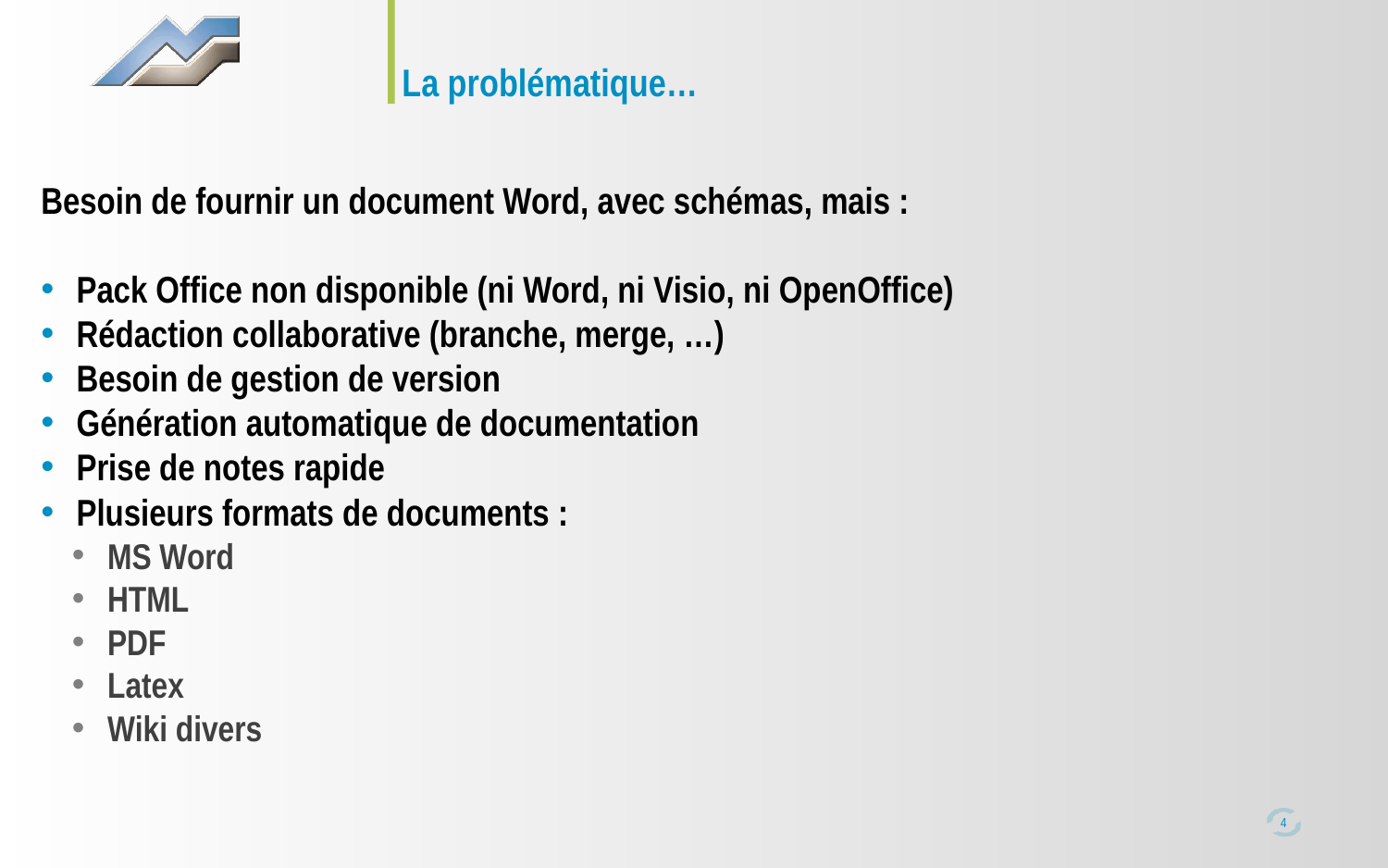

# La problématique…
Besoin de fournir un document Word, avec schémas, mais :

Pack Office non disponible (ni Word, ni Visio, ni OpenOffice)
Rédaction collaborative (branche, merge, …)
Besoin de gestion de version
Génération automatique de documentation
Prise de notes rapide
Plusieurs formats de documents :
MS Word
HTML
PDF
Latex
Wiki divers

4